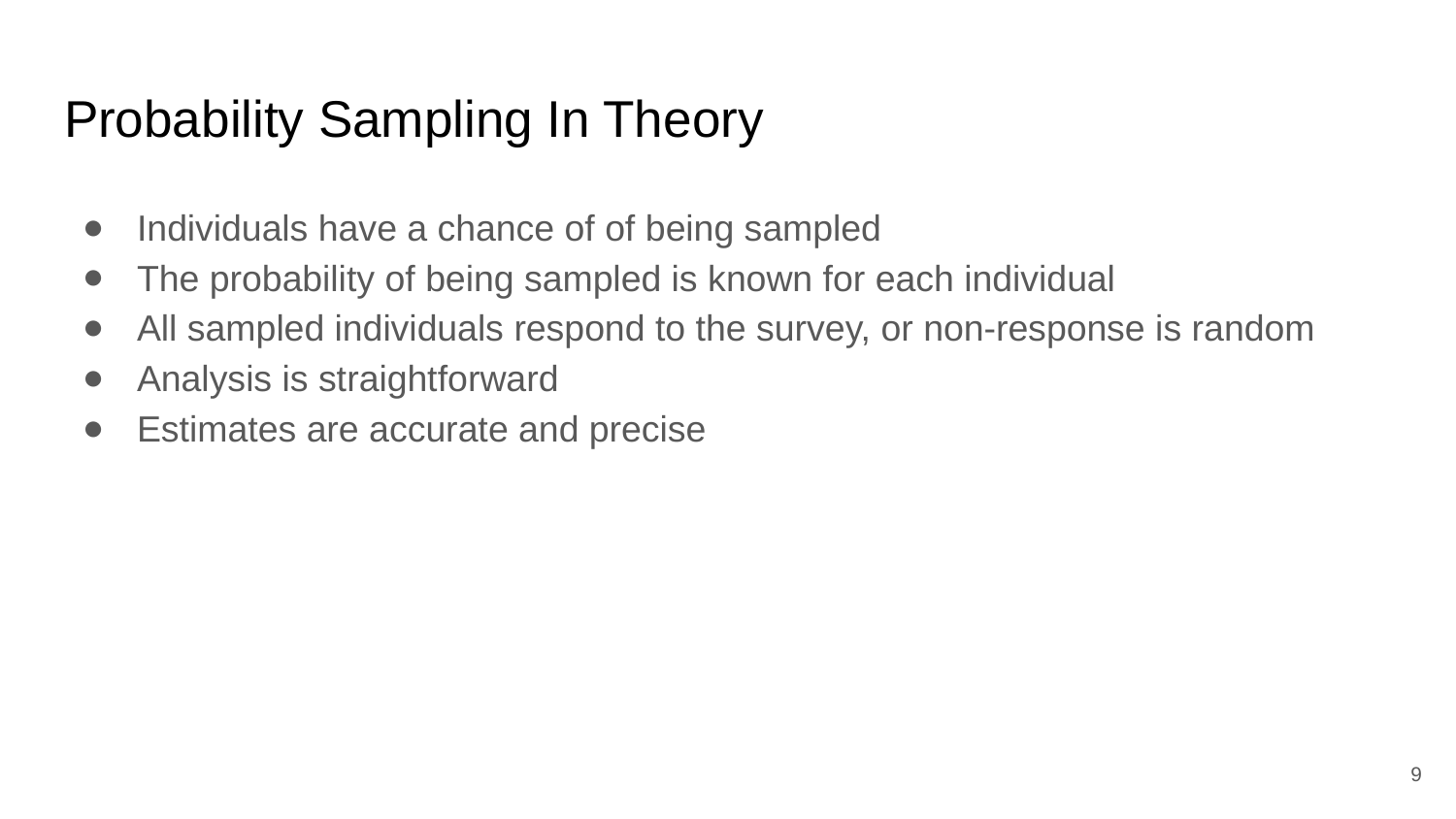

# Probability Sampling In Theory
Individuals have a chance of of being sampled
The probability of being sampled is known for each individual
All sampled individuals respond to the survey, or non-response is random
Analysis is straightforward
Estimates are accurate and precise
9